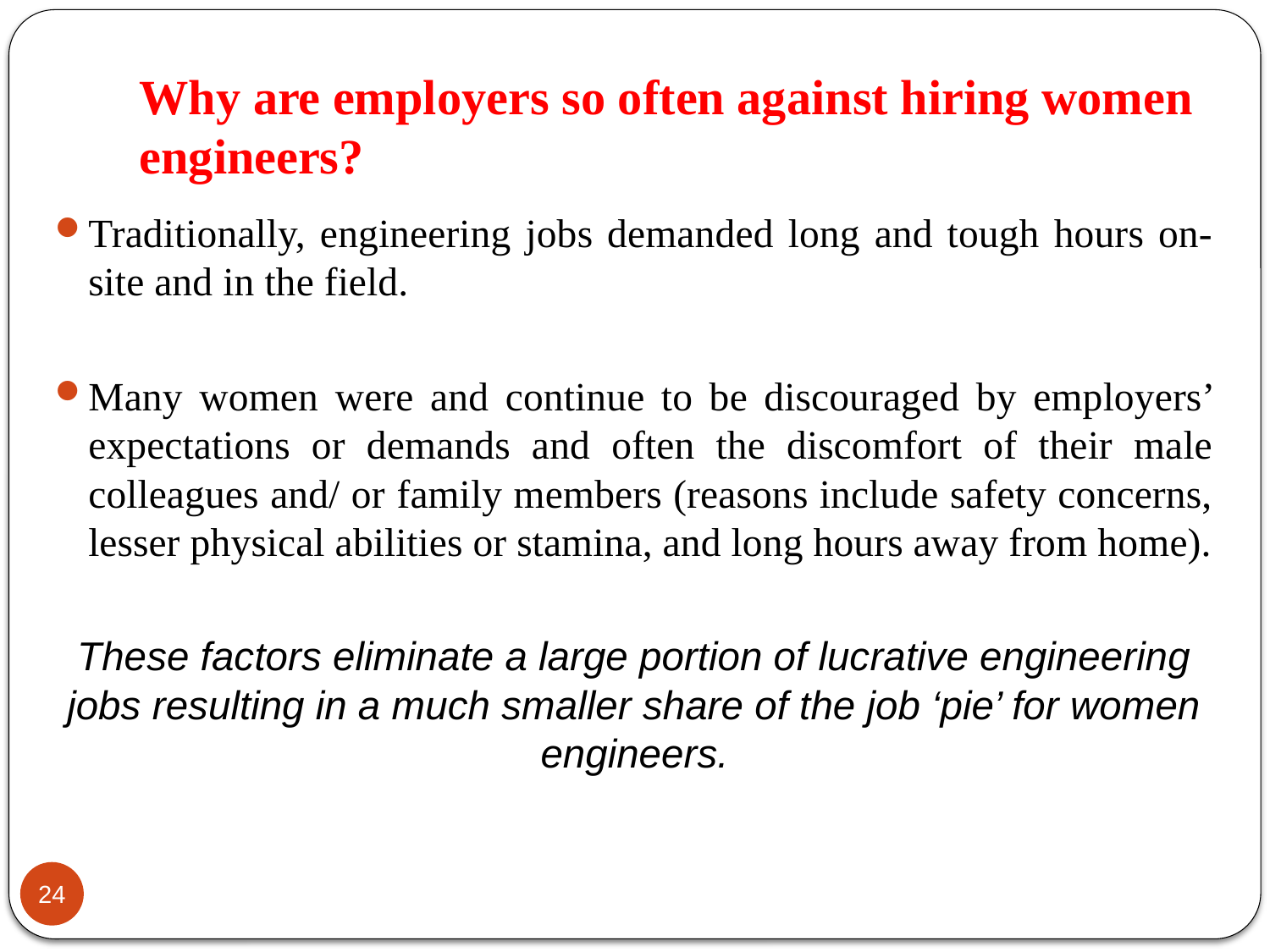

# Why are employers so often against hiring women engineers?
Traditionally, engineering jobs demanded long and tough hours on-site and in the field.

Many women were and continue to be discouraged by employers’ expectations or demands and often the discomfort of their male colleagues and/ or family members (reasons include safety concerns, lesser physical abilities or stamina, and long hours away from home).

These factors eliminate a large portion of lucrative engineering jobs resulting in a much smaller share of the job ‘pie’ for women engineers.
24